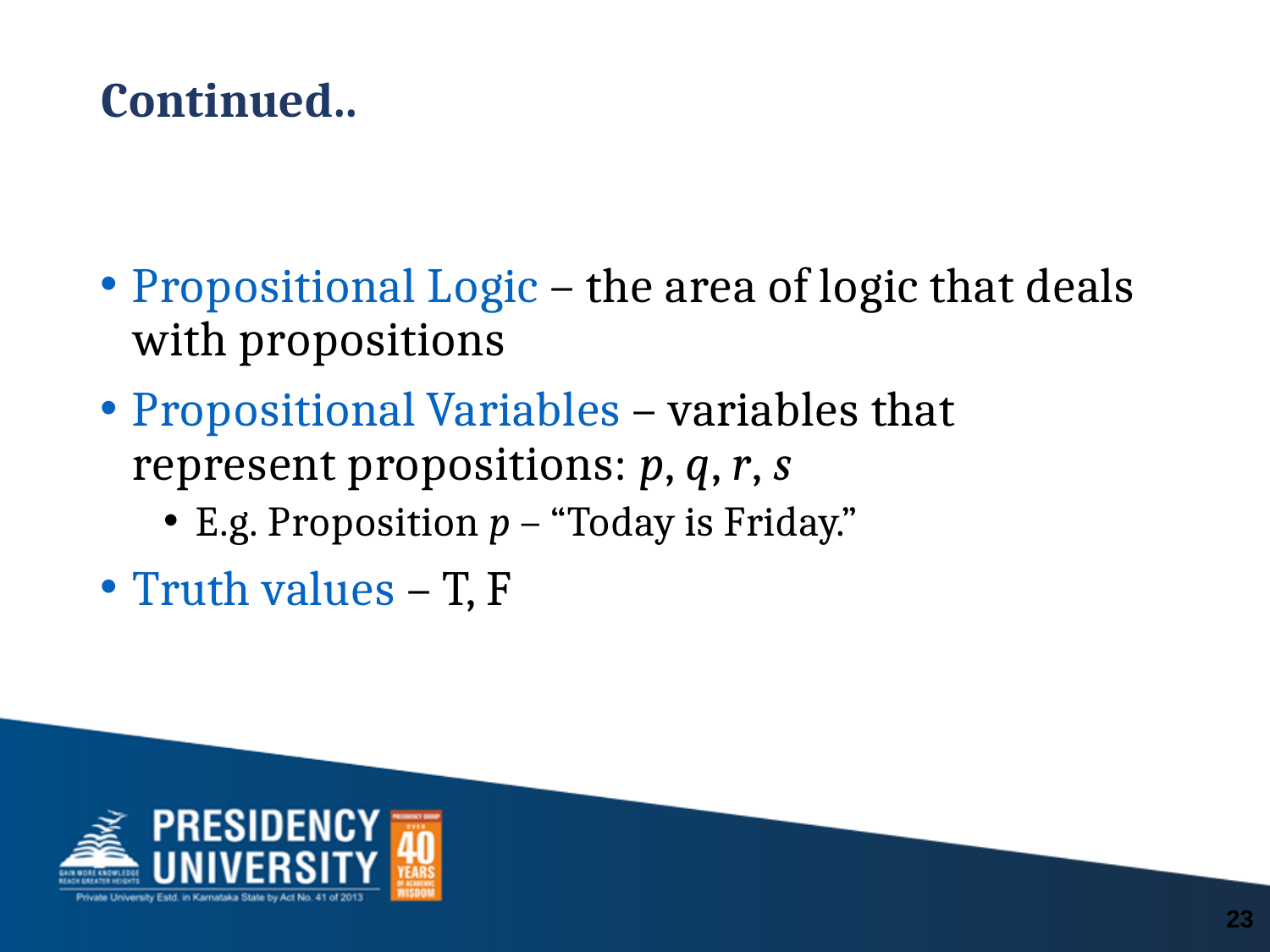

# Continued..
Propositional Logic – the area of logic that deals with propositions
Propositional Variables – variables that represent propositions: p, q, r, s
E.g. Proposition p – “Today is Friday.”
Truth values – T, F

23